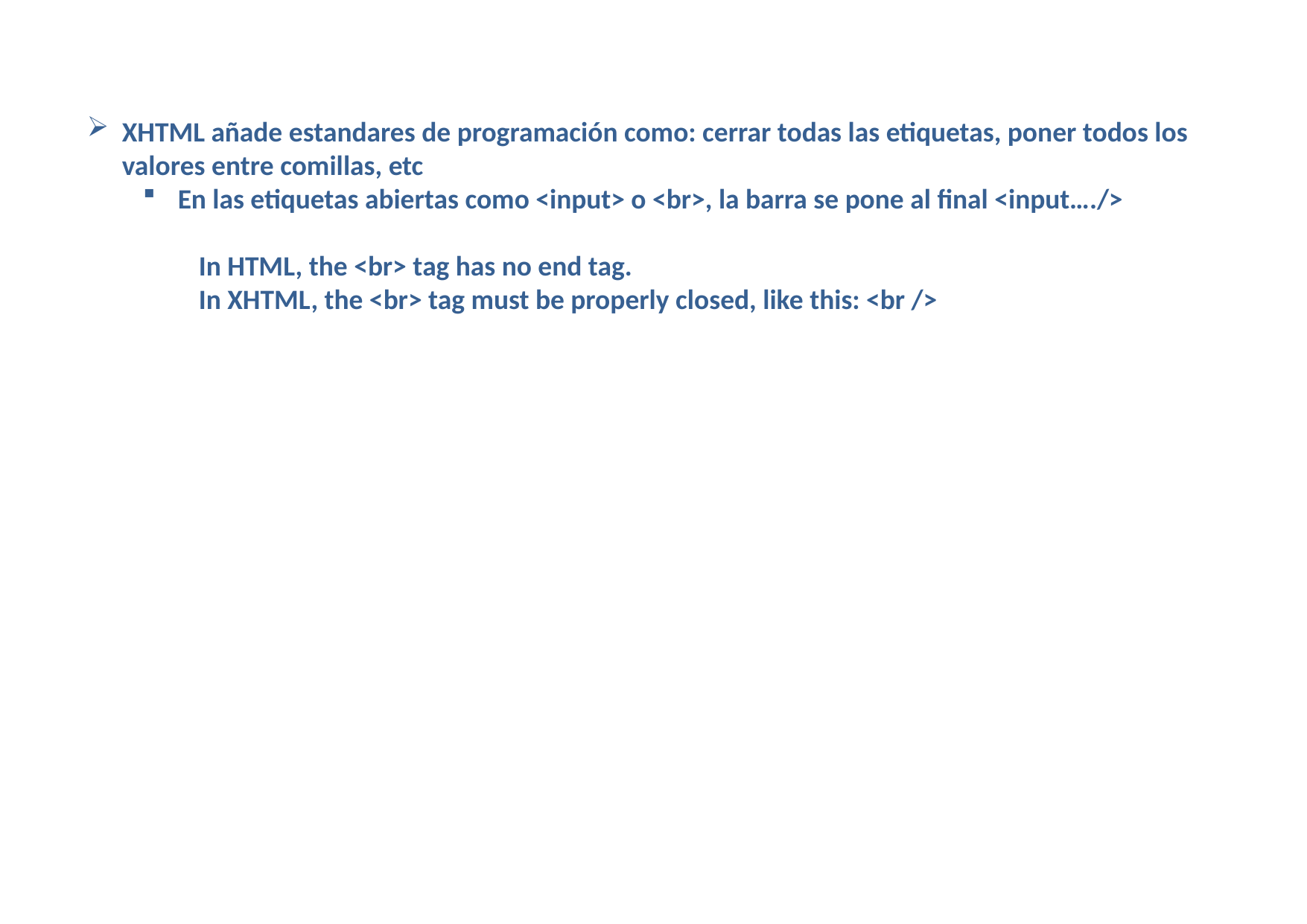

XHTML añade estandares de programación como: cerrar todas las etiquetas, poner todos los valores entre comillas, etc
En las etiquetas abiertas como <input> o <br>, la barra se pone al final <input…./>

In HTML, the <br> tag has no end tag.
In XHTML, the <br> tag must be properly closed, like this: <br />